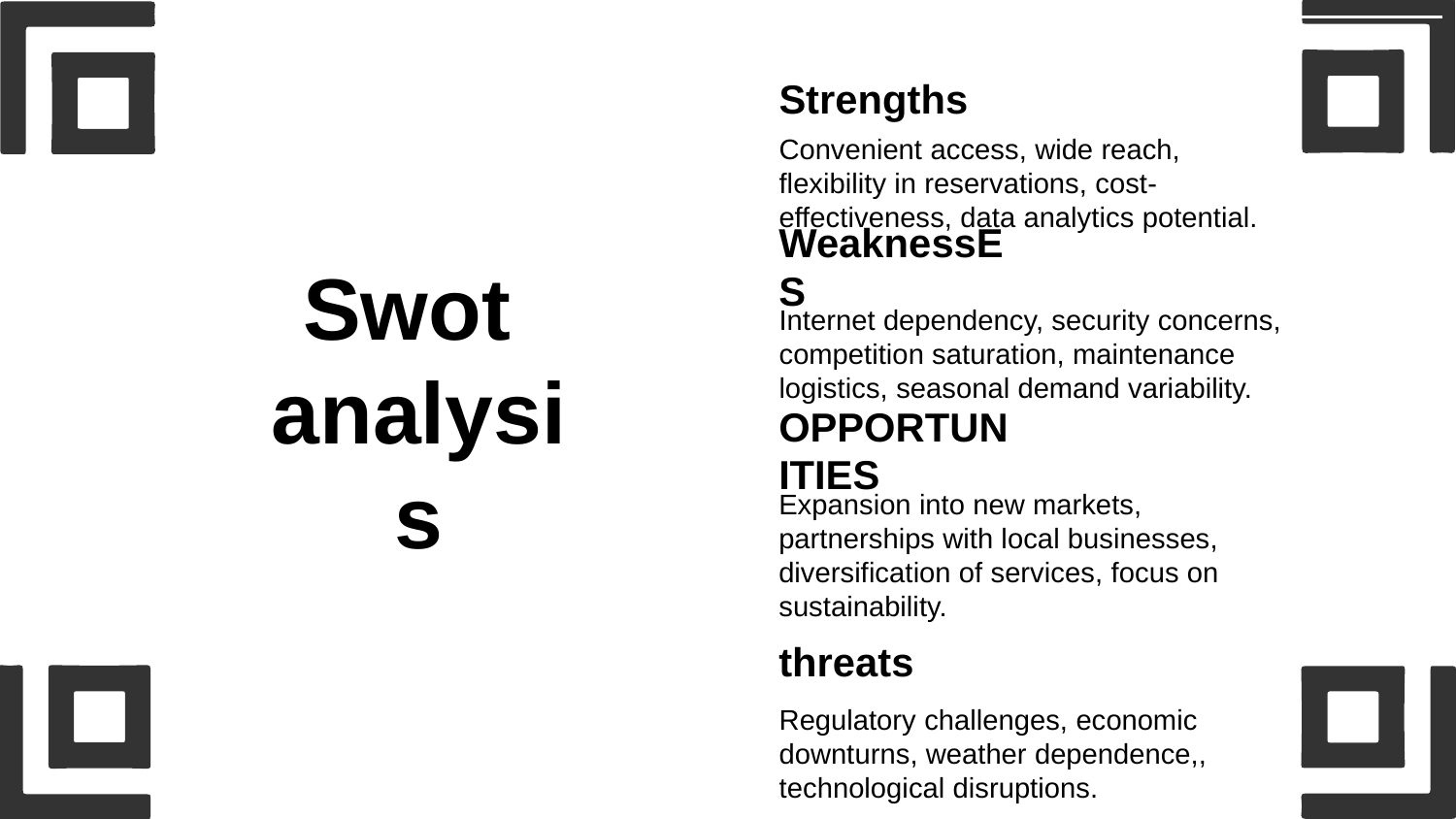

Strengths
Convenient access, wide reach, flexibility in reservations, cost-effectiveness, data analytics potential.
WeaknessES
# Swot
analysis
Internet dependency, security concerns, competition saturation, maintenance logistics, seasonal demand variability.
OPPORTUNITIES
Expansion into new markets, partnerships with local businesses, diversification of services, focus on
sustainability.
threats
Regulatory challenges, economic downturns, weather dependence,, technological disruptions.